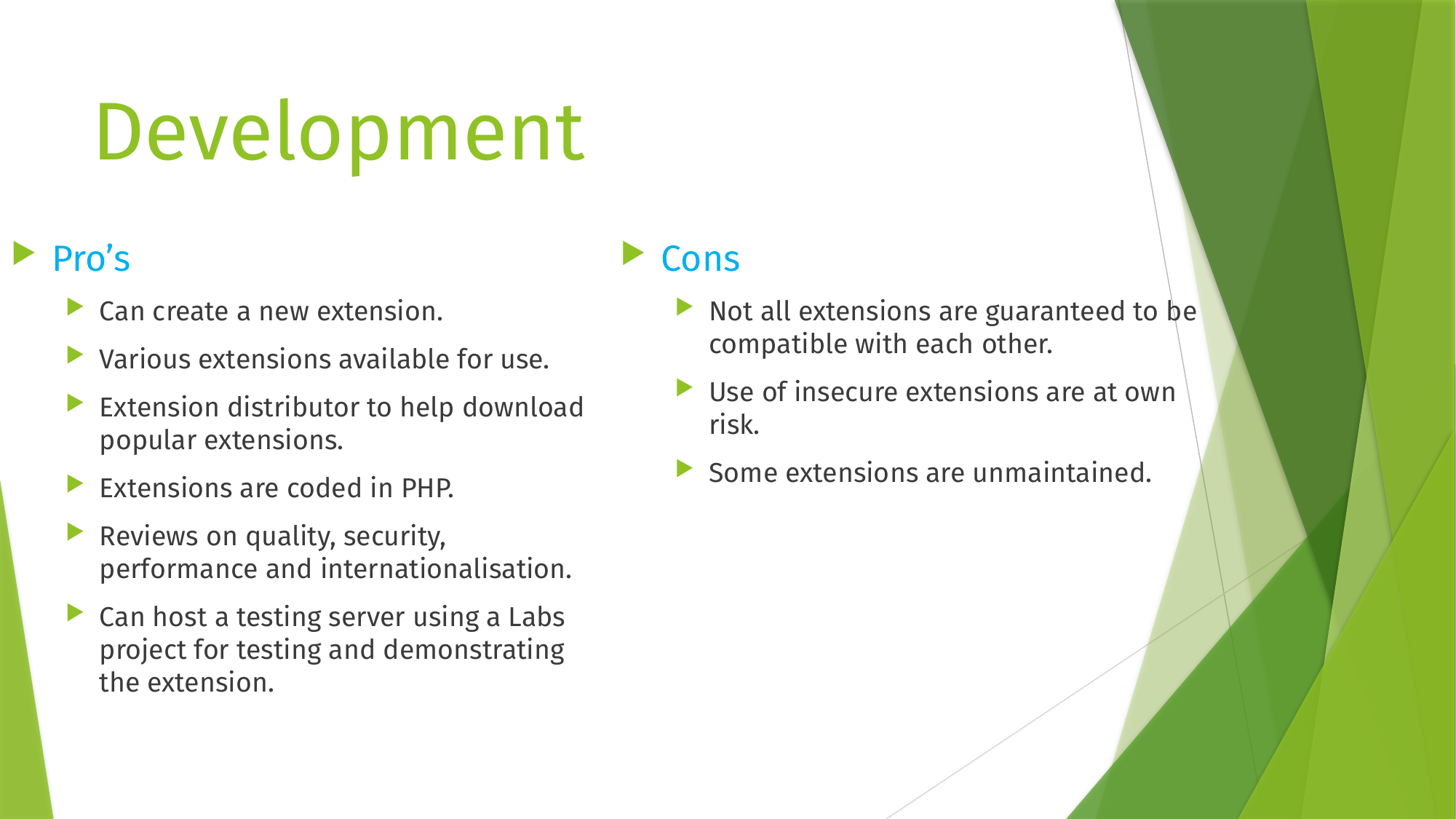

# Development
Pro’s
Can create a new extension.
Various extensions available for use.
Extension distributor to help download popular extensions.
Extensions are coded in PHP.
Reviews on quality, security, performance and internationalisation.
Can host a testing server using a Labs project for testing and demonstrating the extension.

Cons
Not all extensions are guaranteed to be compatible with each other.
Use of insecure extensions are at own risk.
Some extensions are unmaintained.